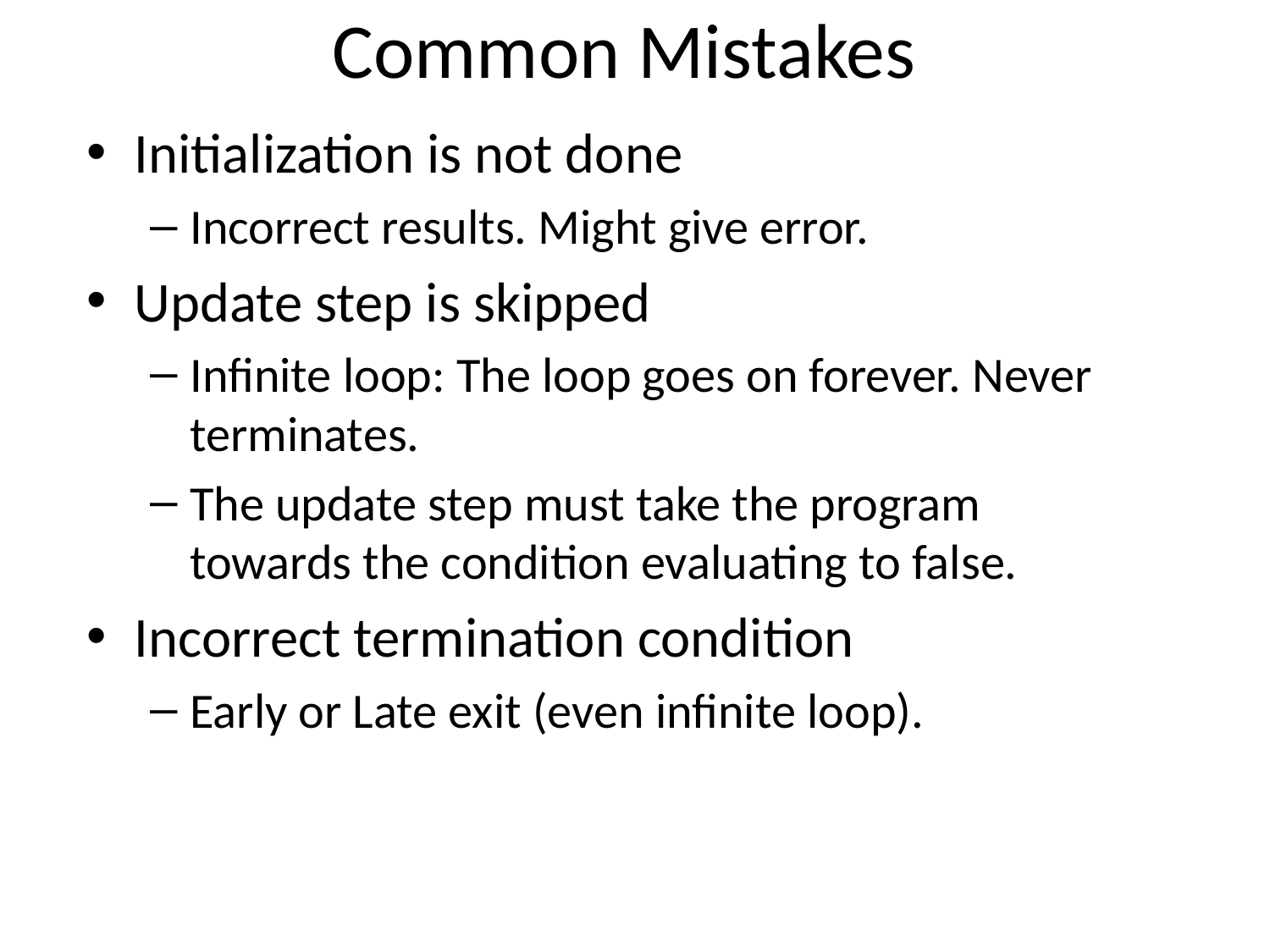

Common Mistakes
Initialization is not done
Incorrect results. Might give error.
Update step is skipped
Infinite loop: The loop goes on forever. Never terminates.
The update step must take the program towards the condition evaluating to false.
Incorrect termination condition
Early or Late exit (even infinite loop).